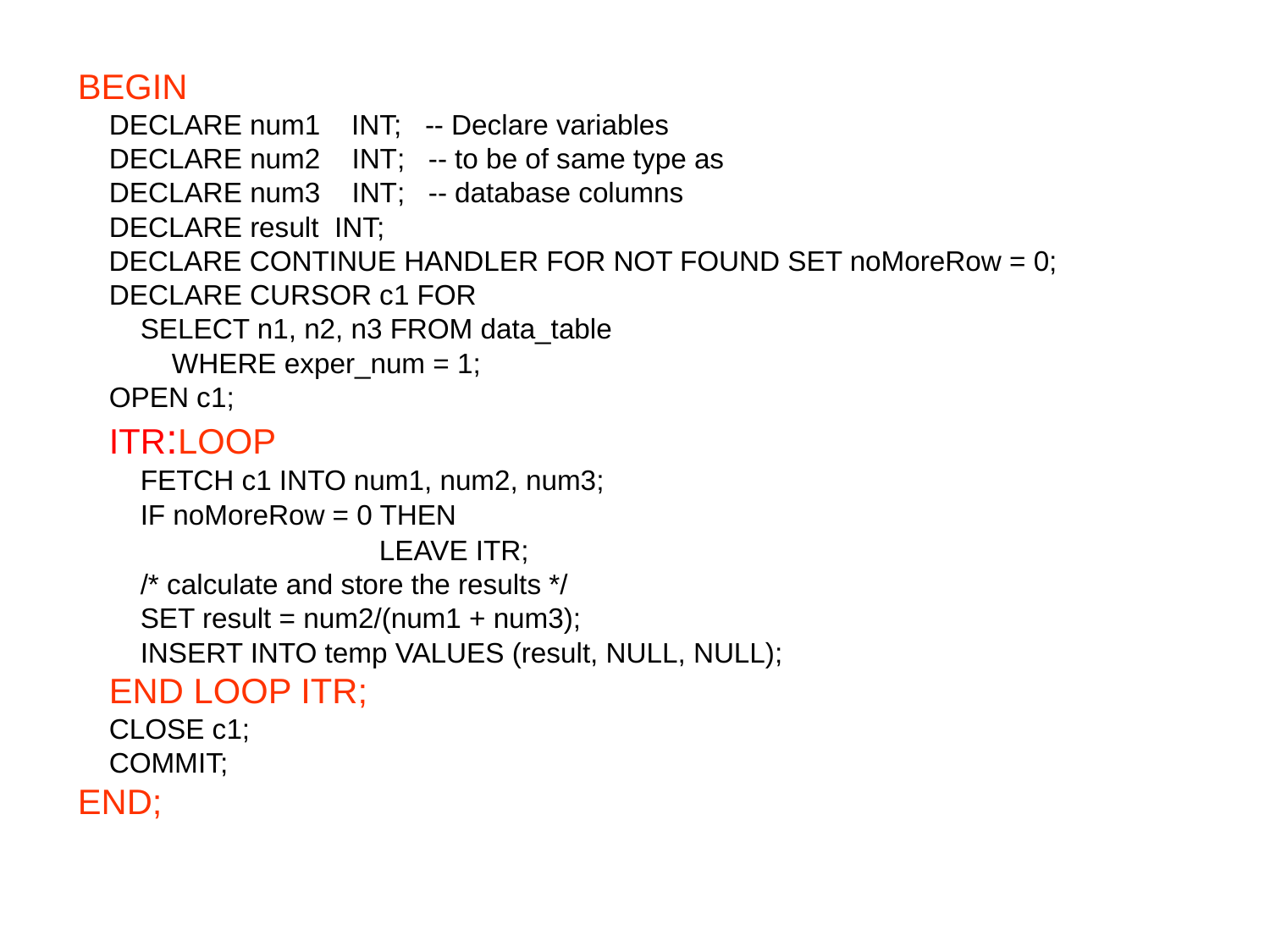

BEGIN
    DECLARE num1    INT;   -- Declare variables
    DECLARE num2    INT;   -- to be of same type as
    DECLARE num3    INT;   -- database columns
    DECLARE result  INT;
    DECLARE CONTINUE HANDLER FOR NOT FOUND SET noMoreRow = 0;
    DECLARE CURSOR c1 FOR
        SELECT n1, n2, n3 FROM data_table
            WHERE exper_num = 1;
    OPEN c1;
    ITR:LOOP
        FETCH c1 INTO num1, num2, num3;
        IF noMoreRow = 0 THEN
			LEAVE ITR;
        /* calculate and store the results */
        SET result = num2/(num1 + num3);
        INSERT INTO temp VALUES (result, NULL, NULL);
    END LOOP ITR;
    CLOSE c1;
    COMMIT;
END;